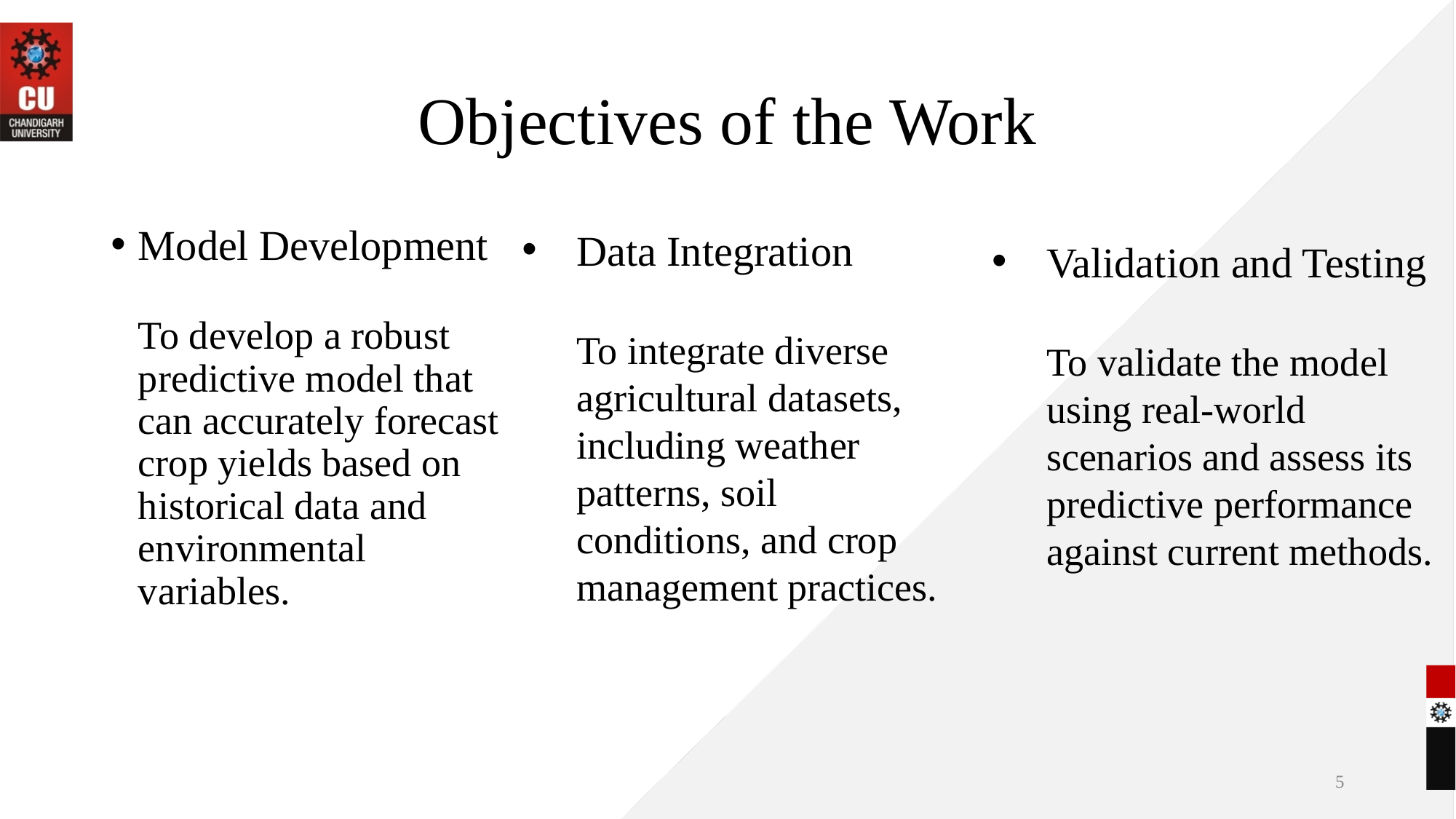

# Objectives of the Work
Model Development
To develop a robust predictive model that can accurately forecast crop yields based on historical data and environmental variables.
Data Integration
To integrate diverse agricultural datasets, including weather patterns, soil conditions, and crop management practices.
Validation and Testing
To validate the model using real-world scenarios and assess its predictive performance against current methods.
5